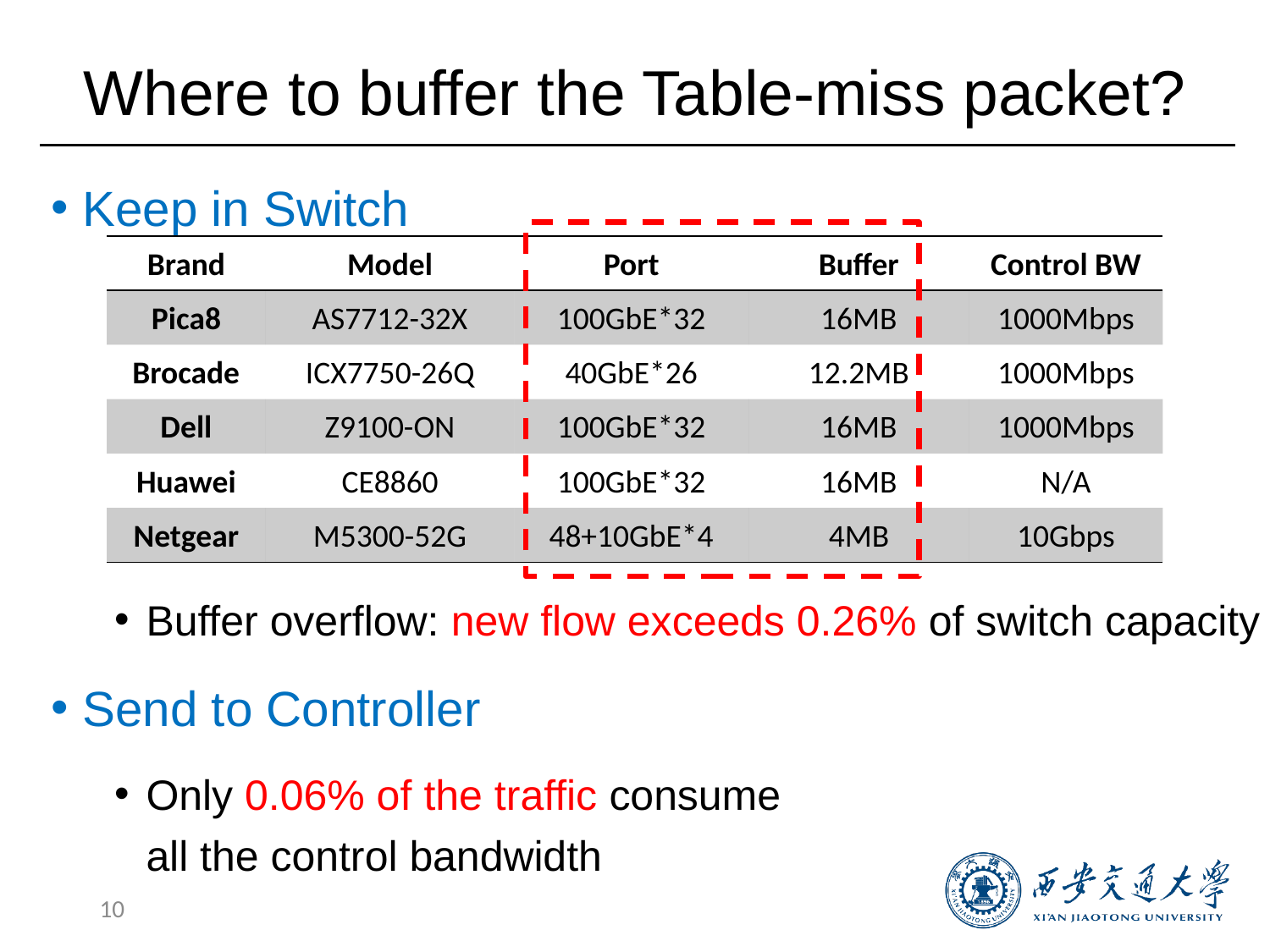

# Where to buffer the Table-miss packet?
Keep in Switch

Buffer overflow: new flow exceeds 0.26% of switch capacity
Send to Controller
Only 0.06% of the traffic consume
all the control bandwidth

| Brand | Model | Port | Buffer | Control BW |
| --- | --- | --- | --- | --- |
| Pica8 | AS7712-32X | 100GbE\*32 | 16MB | 1000Mbps |
| Brocade | ICX7750-26Q | 40GbE\*26 | 12.2MB | 1000Mbps |
| Dell | Z9100-ON | 100GbE\*32 | 16MB | 1000Mbps |
| Huawei | CE8860 | 100GbE\*32 | 16MB | N/A |
| Netgear | M5300-52G | 48+10GbE\*4 | 4MB | 10Gbps |
10